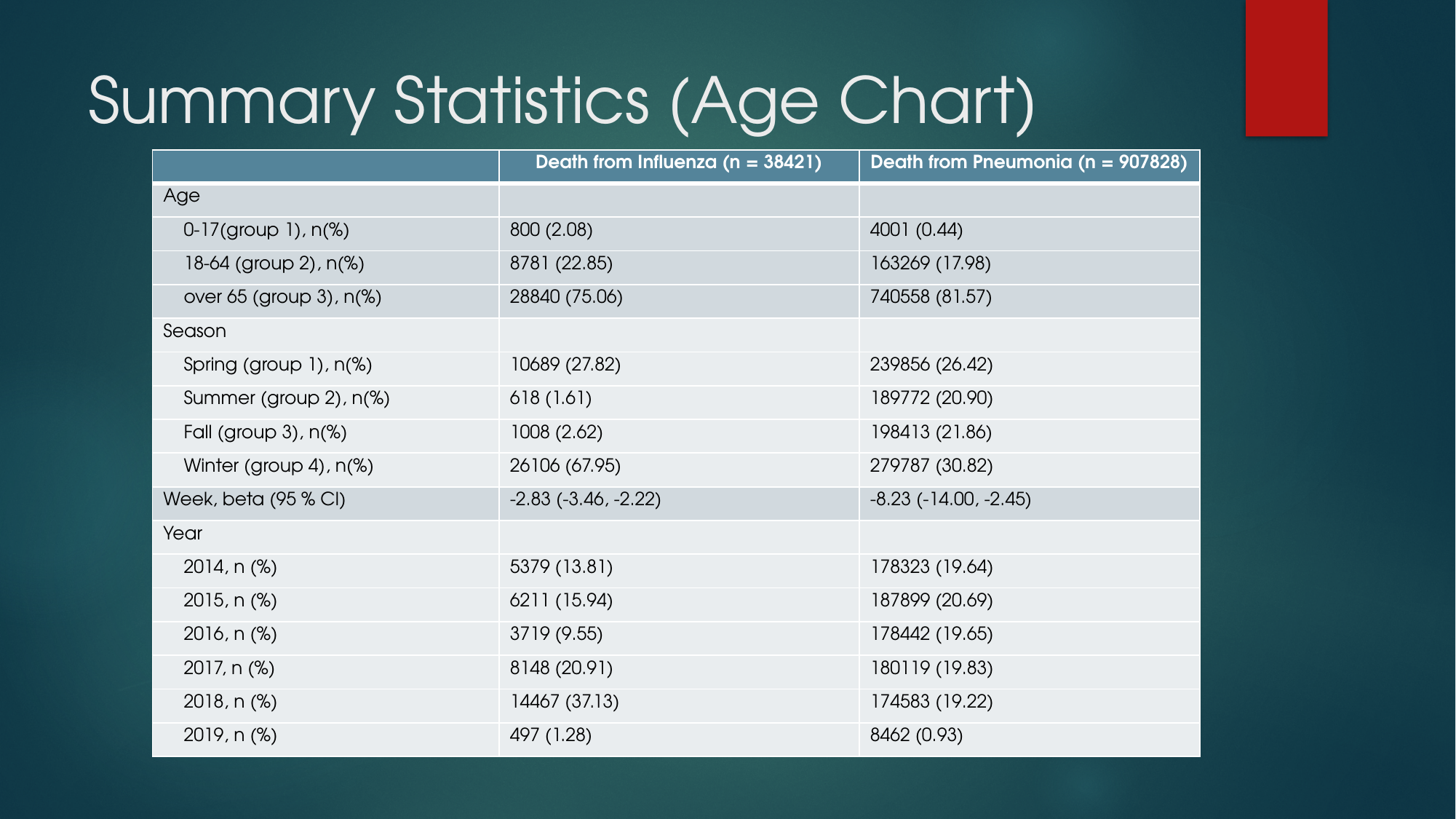

# Summary Statistics (Age Chart)
|  | Death from Influenza (n = 38421) | Death from Pneumonia (n = 907828) |
| --- | --- | --- |
| Age |  |  |
| 0-17(group 1), n(%) | 800 (2.08) | 4001 (0.44) |
| 18-64 (group 2), n(%) | 8781 (22.85) | 163269 (17.98) |
| over 65 (group 3), n(%) | 28840 (75.06) | 740558 (81.57) |
| Season |  |  |
| Spring (group 1), n(%) | 10689 (27.82) | 239856 (26.42) |
| Summer (group 2), n(%) | 618 (1.61) | 189772 (20.90) |
| Fall (group 3), n(%) | 1008 (2.62) | 198413 (21.86) |
| Winter (group 4), n(%) | 26106 (67.95) | 279787 (30.82) |
| Week, beta (95 % CI) | -2.83 (-3.46, -2.22) | -8.23 (-14.00, -2.45) |
| Year |  |  |
| 2014, n (%) | 5379 (13.81) | 178323 (19.64) |
| 2015, n (%) | 6211 (15.94) | 187899 (20.69) |
| 2016, n (%) | 3719 (9.55) | 178442 (19.65) |
| 2017, n (%) | 8148 (20.91) | 180119 (19.83) |
| 2018, n (%) | 14467 (37.13) | 174583 (19.22) |
| 2019, n (%) | 497 (1.28) | 8462 (0.93) |